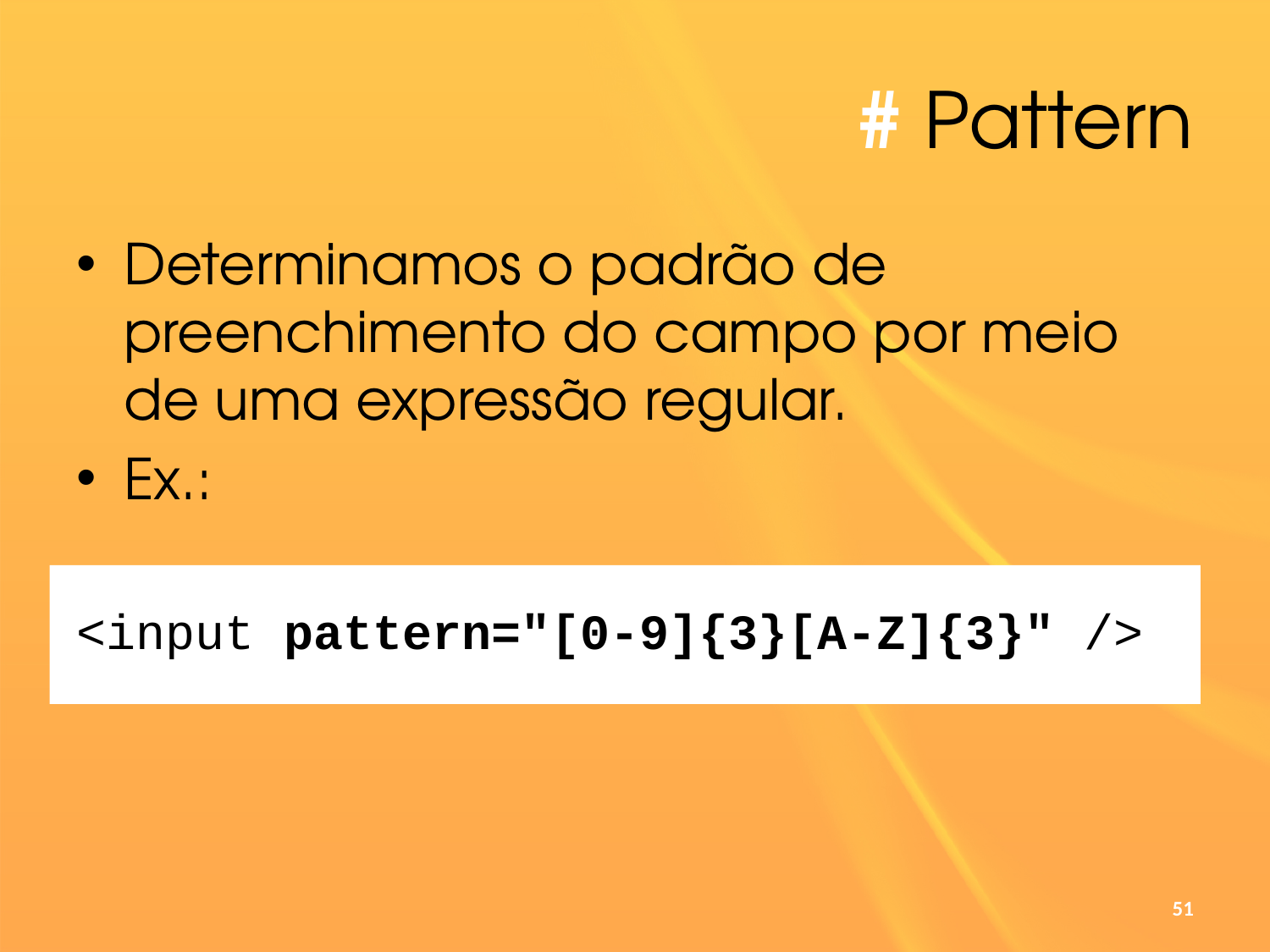

# # Pattern
Determinamos o padrão de preenchimento do campo por meio de uma expressão regular.
Ex.:

<input pattern="[0-9]{3}[A-Z]{3}" />

51